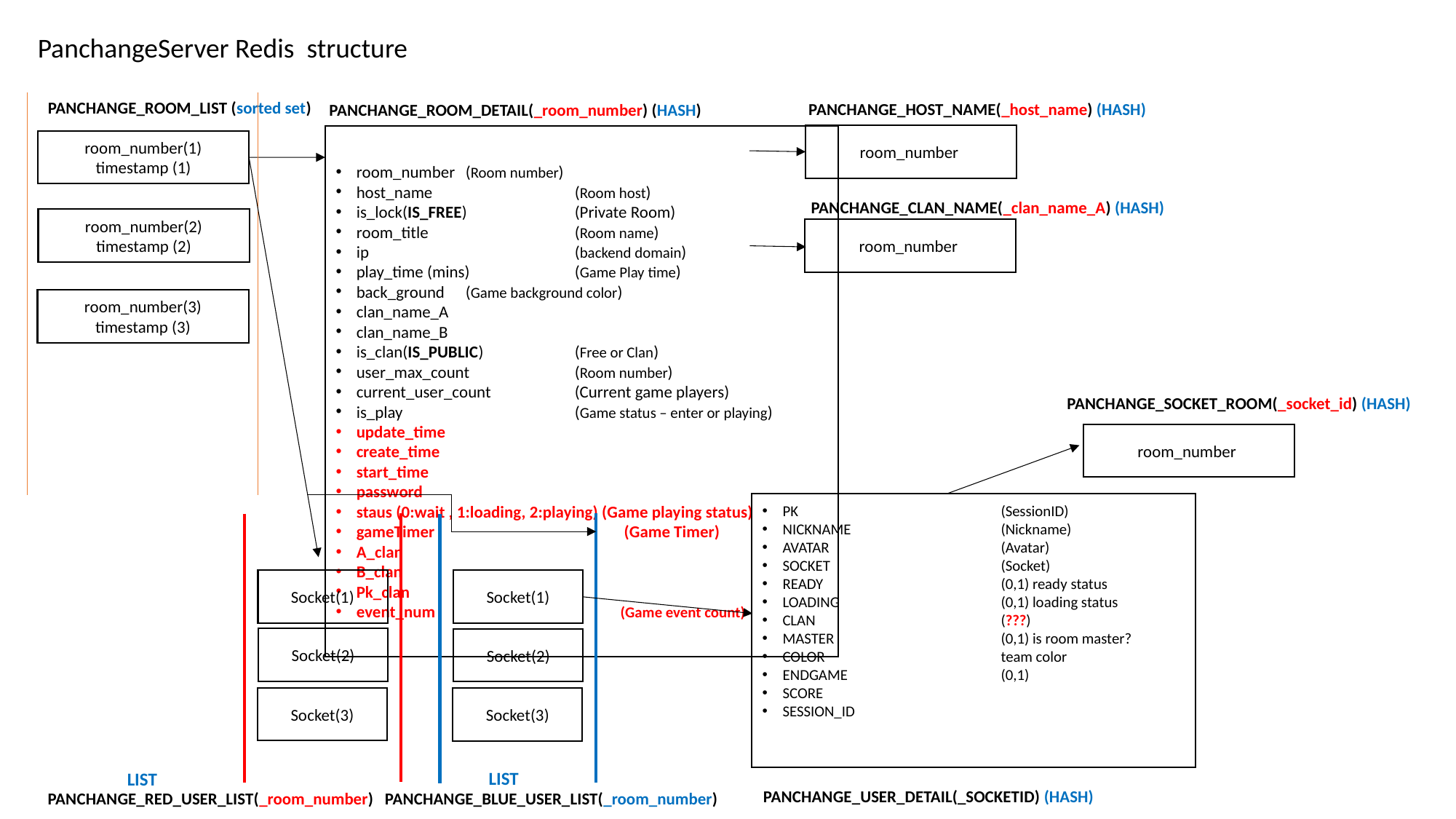

PanchangeServer Redis  structure
PANCHANGE_ROOM_LIST (sorted set)
PANCHANGE_HOST_NAME(_host_name) (HASH)
PANCHANGE_ROOM_DETAIL(_room_number) (HASH)
room_number
room_number 	(Room number)
host_name 		(Room host)
is_lock(IS_FREE) 	(Private Room)
room_title 		(Room name)
ip 		(backend domain)
play_time (mins)	(Game Play time)
back_ground 	(Game background color)
clan_name_A
clan_name_B
is_clan(IS_PUBLIC) 	(Free or Clan)
user_max_count 	(Room number)
current_user_count 	(Current game players)
is_play 		(Game status – enter or playing)
update_time
create_time
start_time
password
staus (0:wait , 1:loading, 2:playing) (Game playing status)
gameTimer		             (Game Timer)
A_clan
B_clan
Pk_clan
event_num		            (Game event count)
room_number(1)
timestamp (1)
PANCHANGE_CLAN_NAME(_clan_name_A) (HASH)
room_number(2)
timestamp (2)
room_number
room_number(3)
timestamp (3)
PANCHANGE_SOCKET_ROOM(_socket_id) (HASH)
room_number
PK		(SessionID)
NICKNAME		(Nickname)
AVATAR		(Avatar)
SOCKET		(Socket)
READY		(0,1) ready status
LOADING		(0,1) loading status
CLAN		(???)
MASTER		(0,1) is room master?
COLOR		team color
ENDGAME		(0,1)
SCORE
SESSION_ID

Socket(1)
Socket(1)
Socket(2)
Socket(2)
Socket(3)
Socket(3)
LIST
LIST
PANCHANGE_USER_DETAIL(_SOCKETID) (HASH)
PANCHANGE_RED_USER_LIST(_room_number)
PANCHANGE_BLUE_USER_LIST(_room_number)